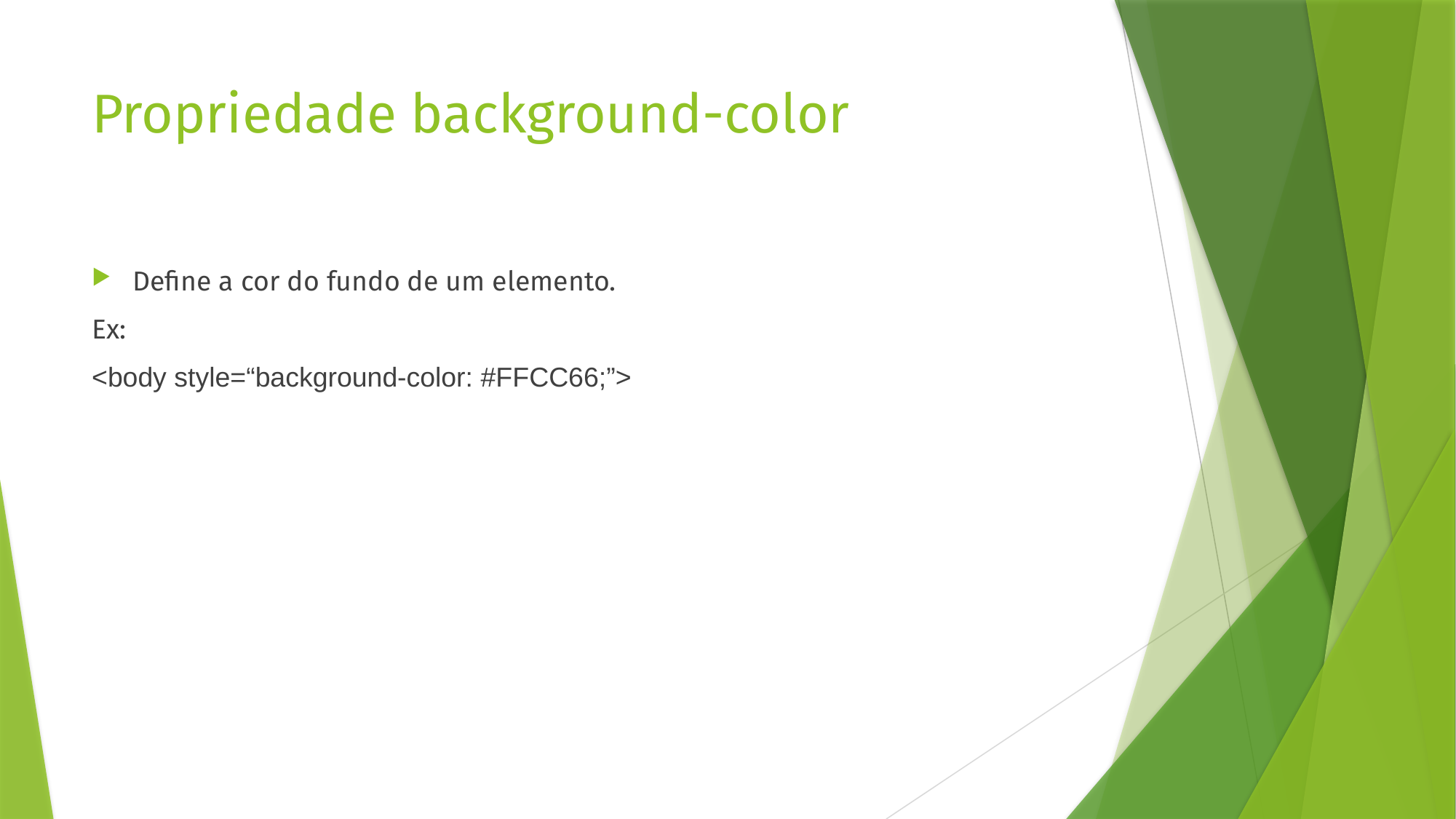

# Propriedade background-color
Define a cor do fundo de um elemento.
Ex:
<body style=“background-color: #FFCC66;”>